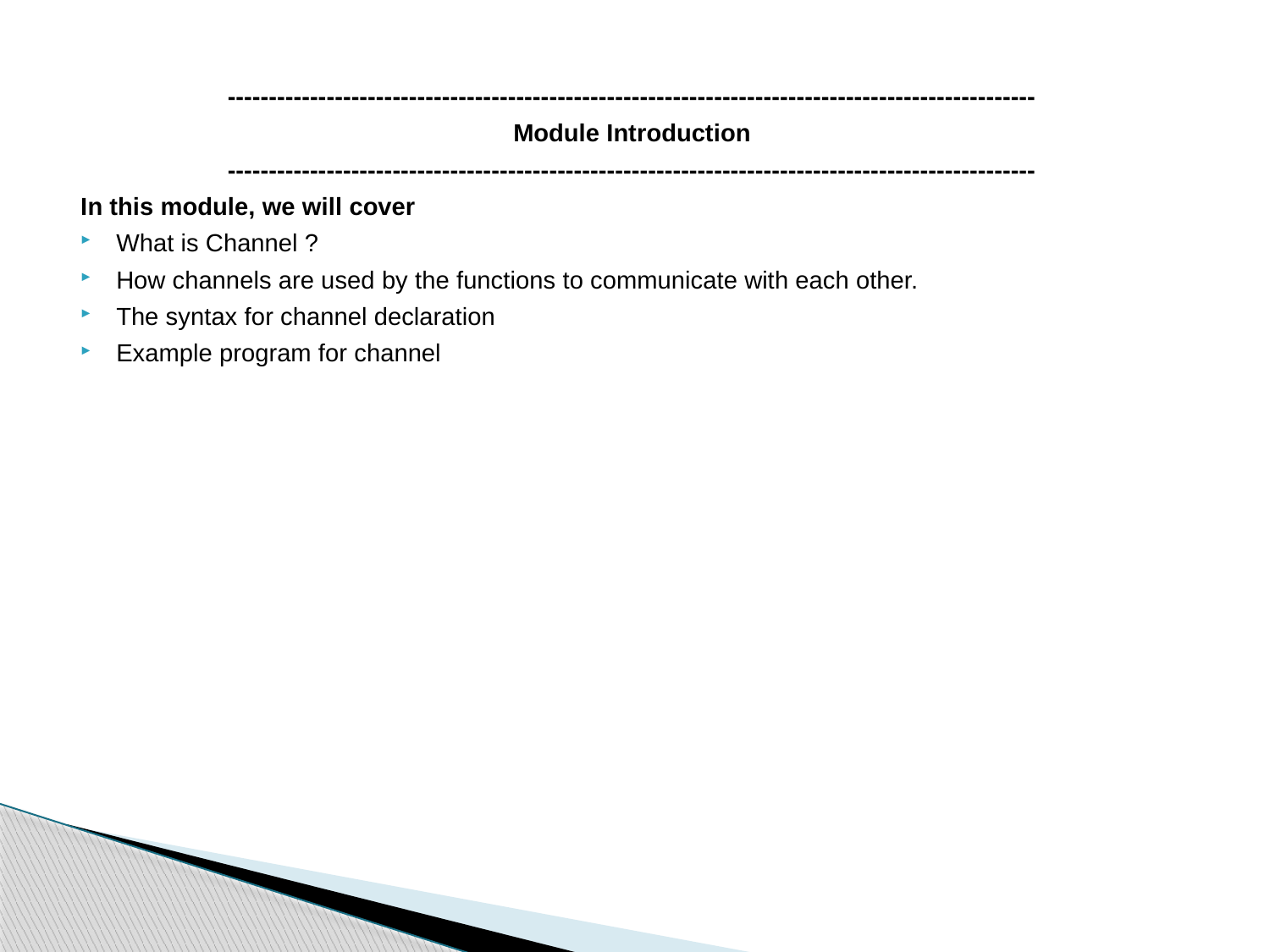

--------------------------------------------------------------------------------------------------
Module Introduction
--------------------------------------------------------------------------------------------------
In this module, we will cover
What is Channel ?
How channels are used by the functions to communicate with each other.
The syntax for channel declaration
Example program for channel